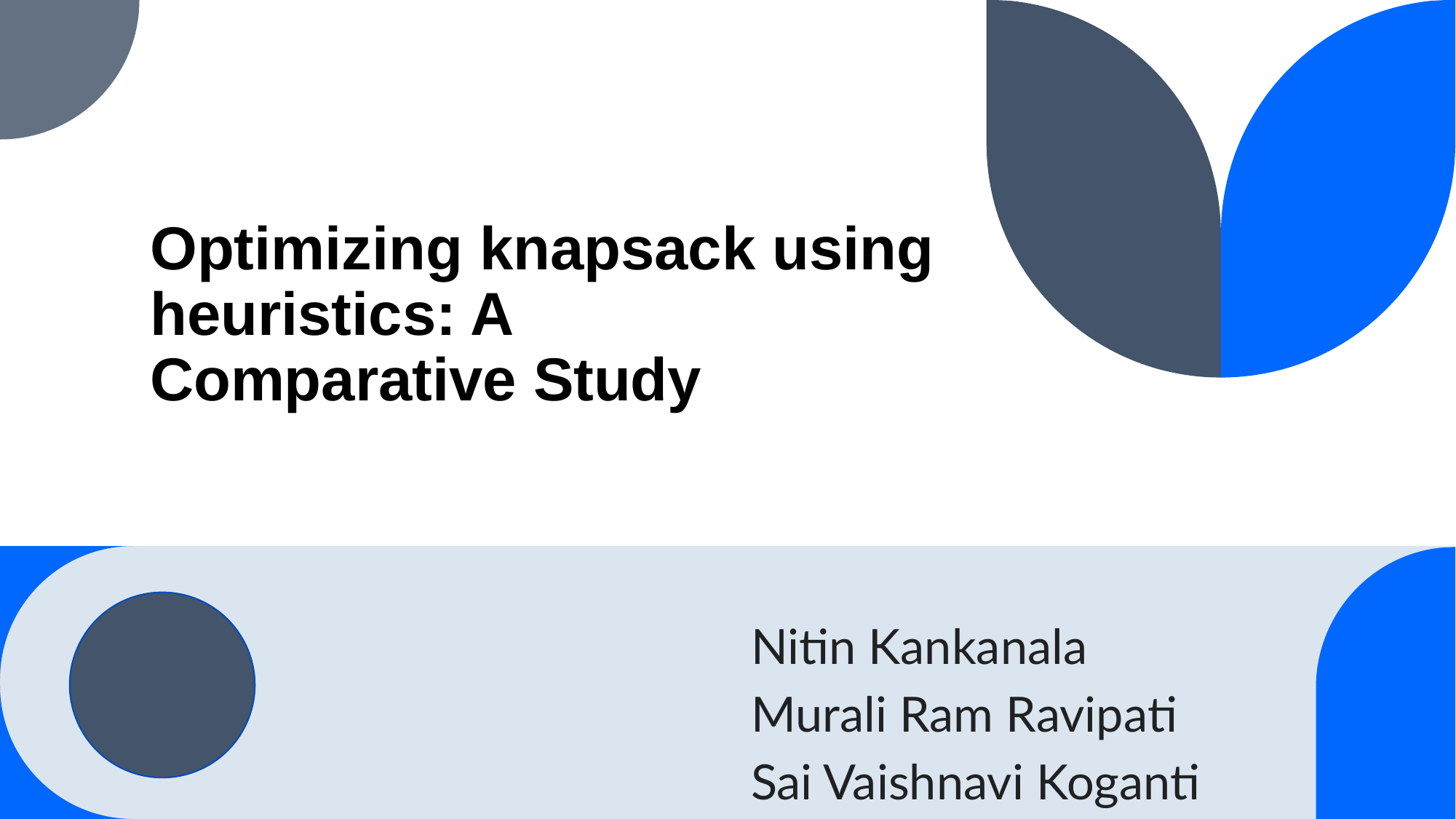

# Optimizing knapsack using heuristics: A Comparative Study
 Nitin Kankanala
 Murali Ram Ravipati
 Sai Vaishnavi Koganti